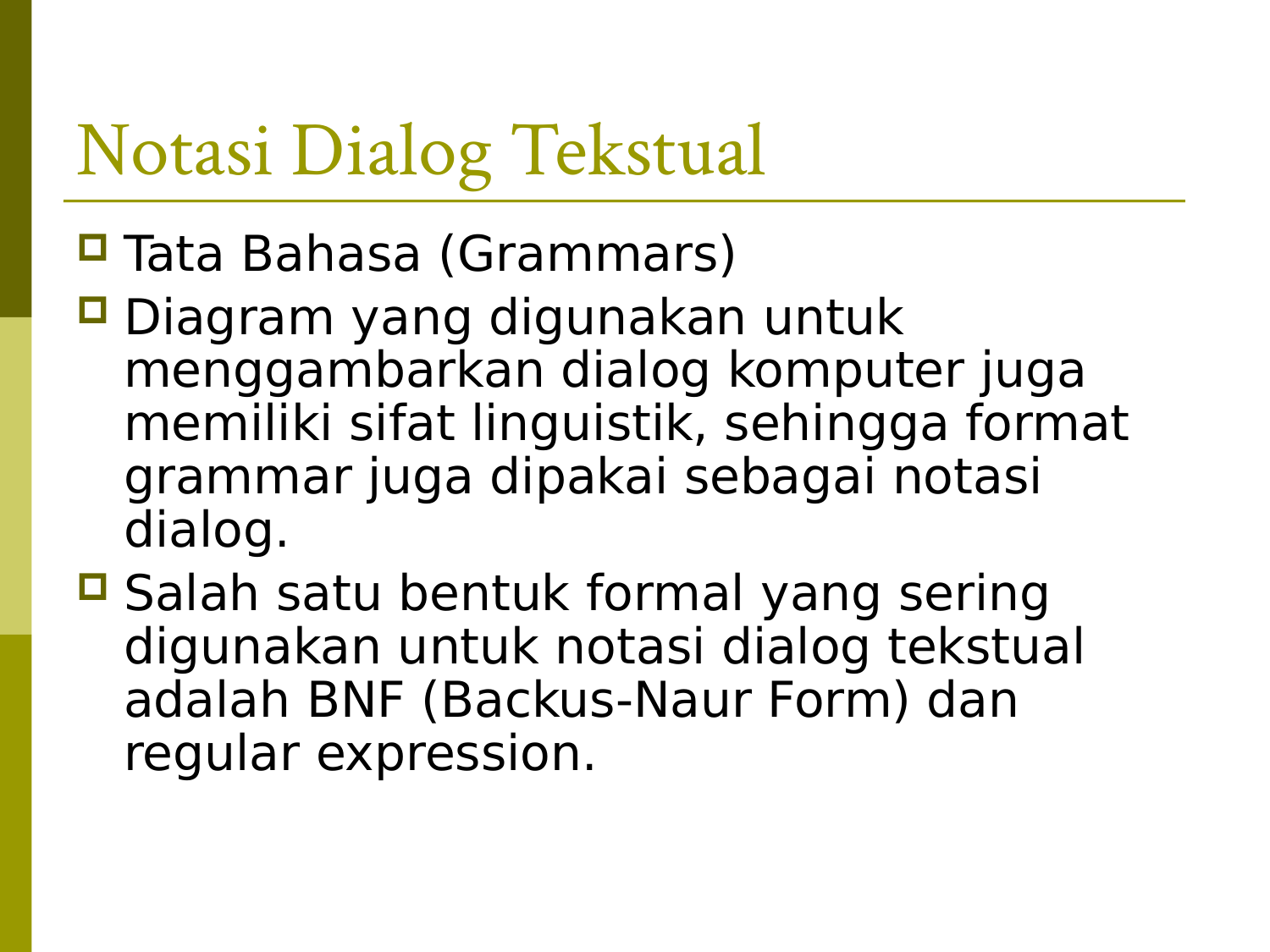

# Notasi Dialog Tekstual
Tata Bahasa (Grammars)
Diagram yang digunakan untuk menggambarkan dialog komputer juga memiliki sifat linguistik, sehingga format grammar juga dipakai sebagai notasi dialog.
Salah satu bentuk formal yang sering digunakan untuk notasi dialog tekstual adalah BNF (Backus-Naur Form) dan regular expression.